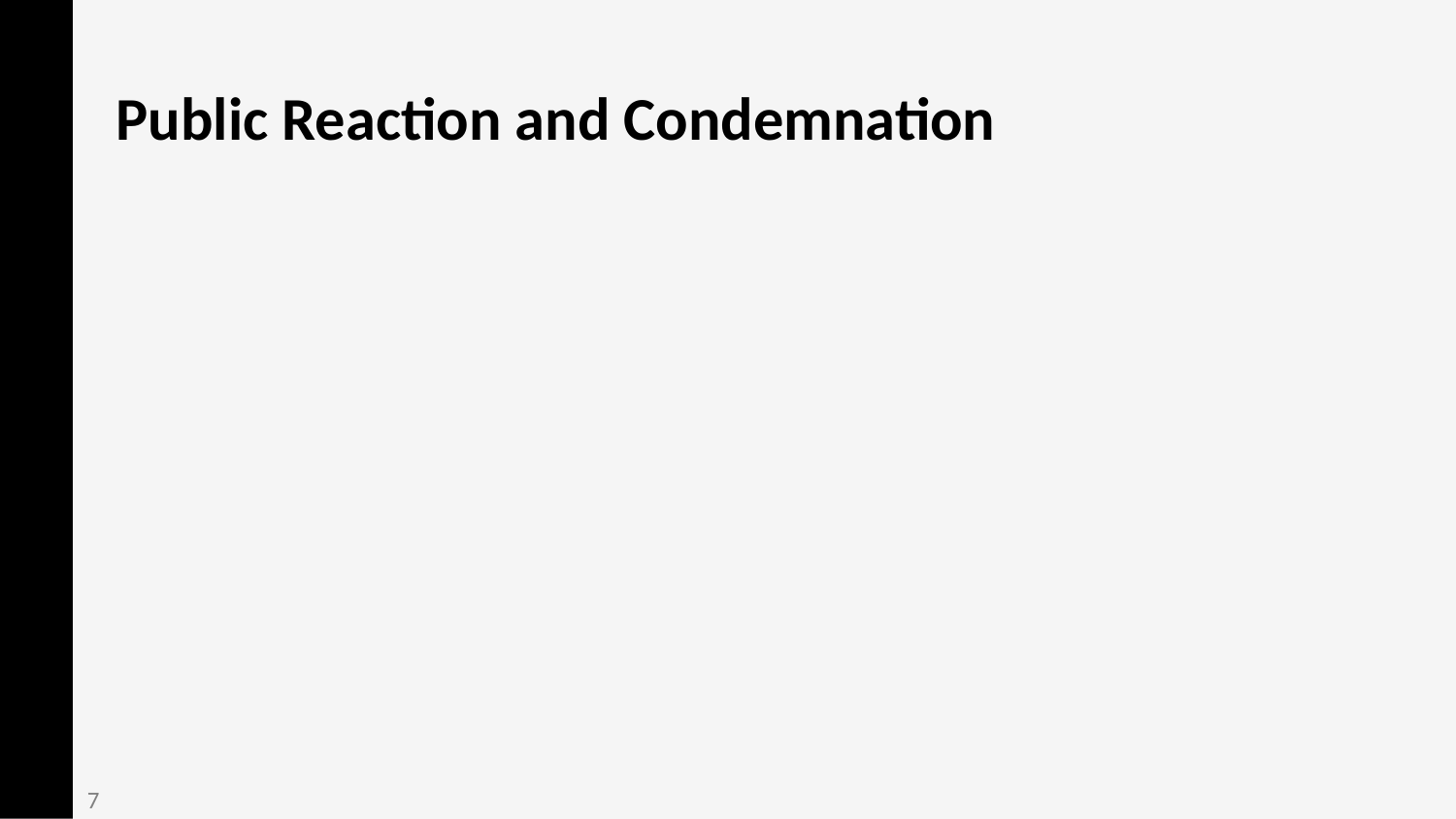

Public Reaction and Condemnation
The attack drew widespread condemnation both domestically and internationally.
7